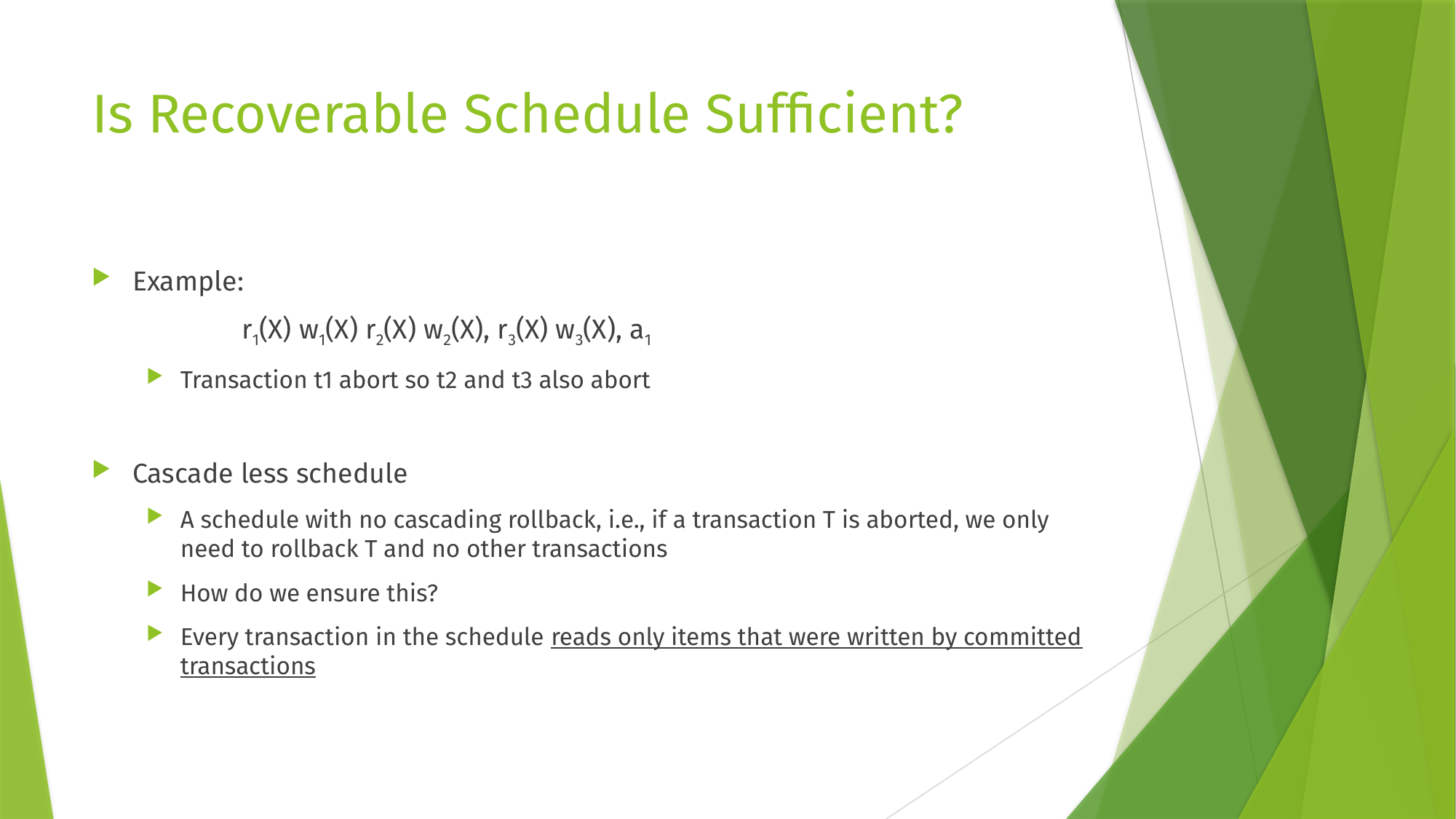

# Is Recoverable Schedule Sufficient?
Example:
		r1(X) w1(X) r2(X) w2(X), r3(X) w3(X), a1
Transaction t1 abort so t2 and t3 also abort

Cascade less schedule
A schedule with no cascading rollback, i.e., if a transaction T is aborted, we only need to rollback T and no other transactions
How do we ensure this?
Every transaction in the schedule reads only items that were written by committed transactions